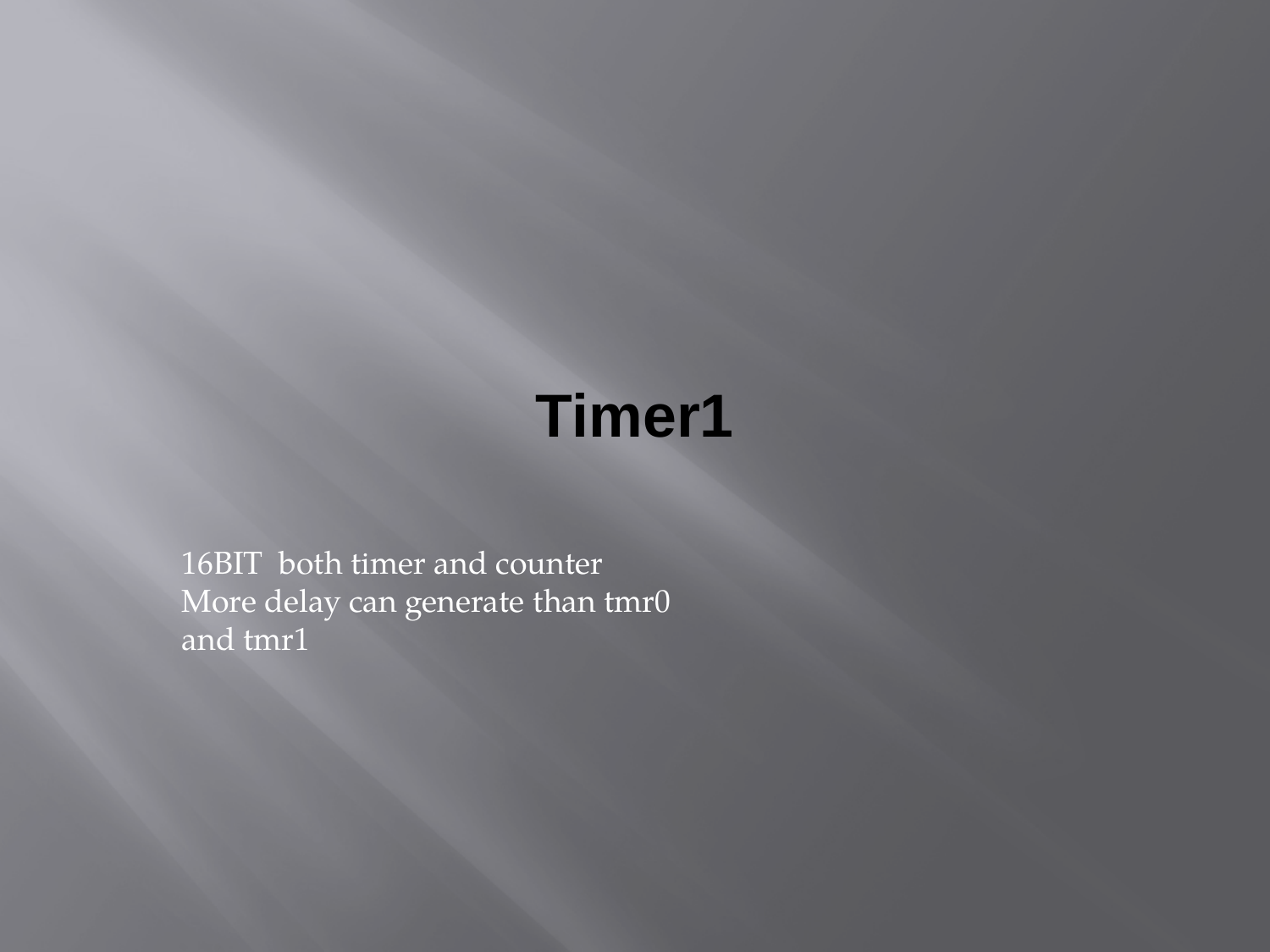

# Timer1
16BIT  both timer and counter
More delay can generate than tmr0 and tmr1